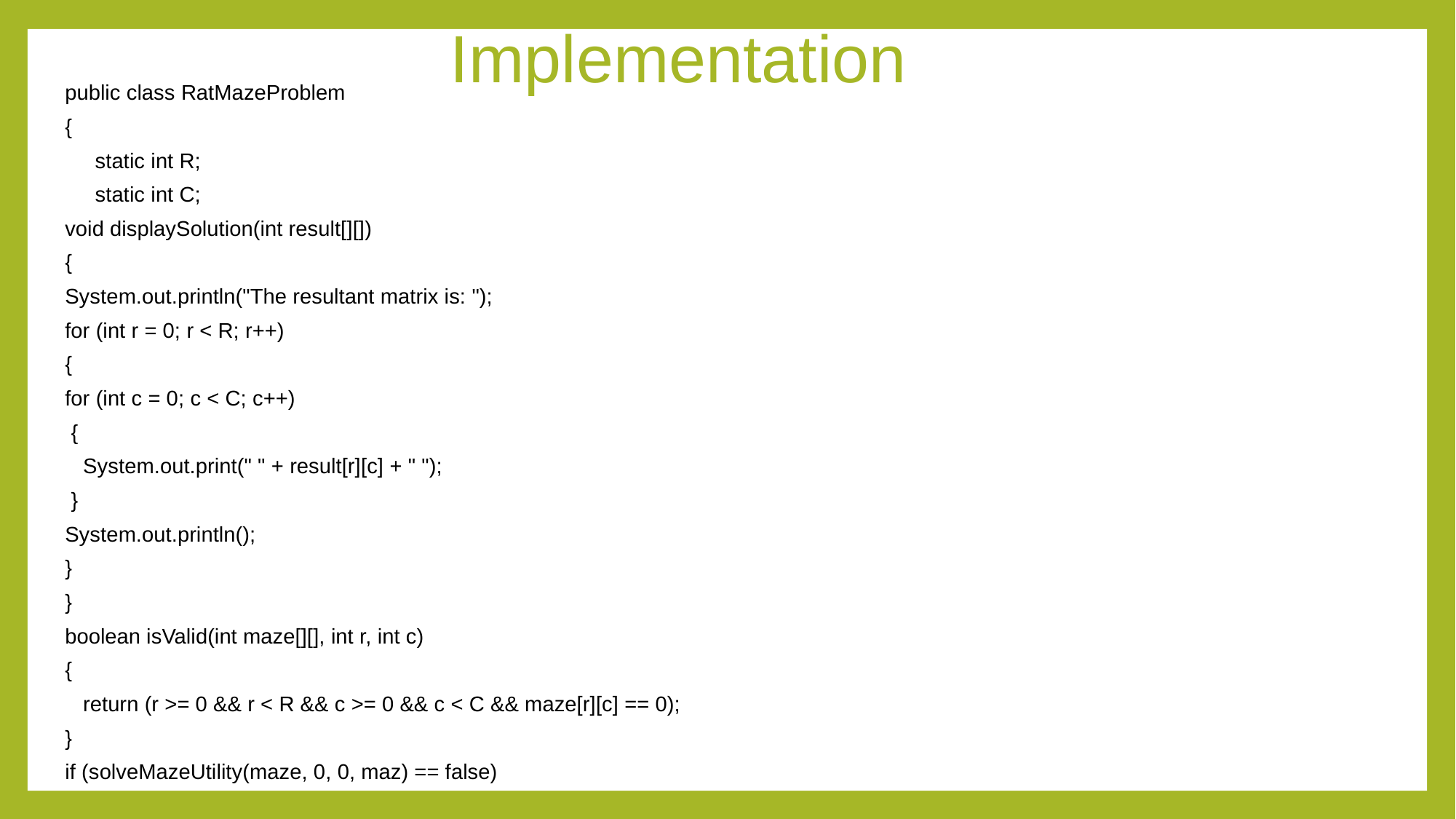

# Implementation
public class RatMazeProblem
{
     static int R;
     static int C;
void displaySolution(int result[][])
{
System.out.println("The resultant matrix is: ");
for (int r = 0; r < R; r++)
{
for (int c = 0; c < C; c++)
 {
   System.out.print(" " + result[r][c] + " ");
 }
System.out.println();
}
}
boolean isValid(int maze[][], int r, int c)
{
   return (r >= 0 && r < R && c >= 0 && c < C && maze[r][c] == 0);
}
if (solveMazeUtility(maze, 0, 0, maz) == false)